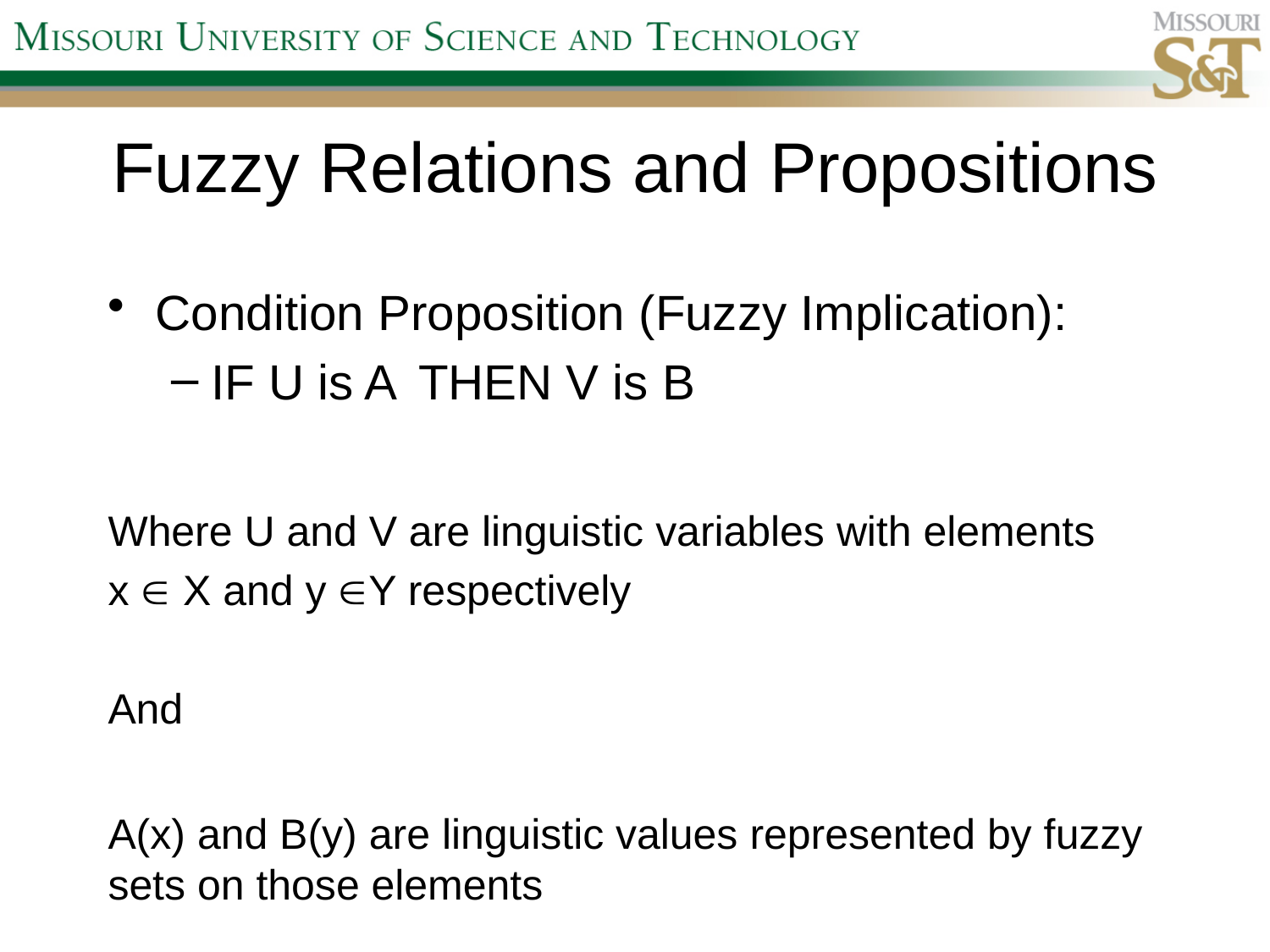

# Fuzzy Relations and Propositions
Condition Proposition (Fuzzy Implication):
IF U is A  THEN V is B

Where U and V are linguistic variables with elements
x ∈ X and y ∈Y respectively

And

A(x) and B(y) are linguistic values represented by fuzzy sets on those elements